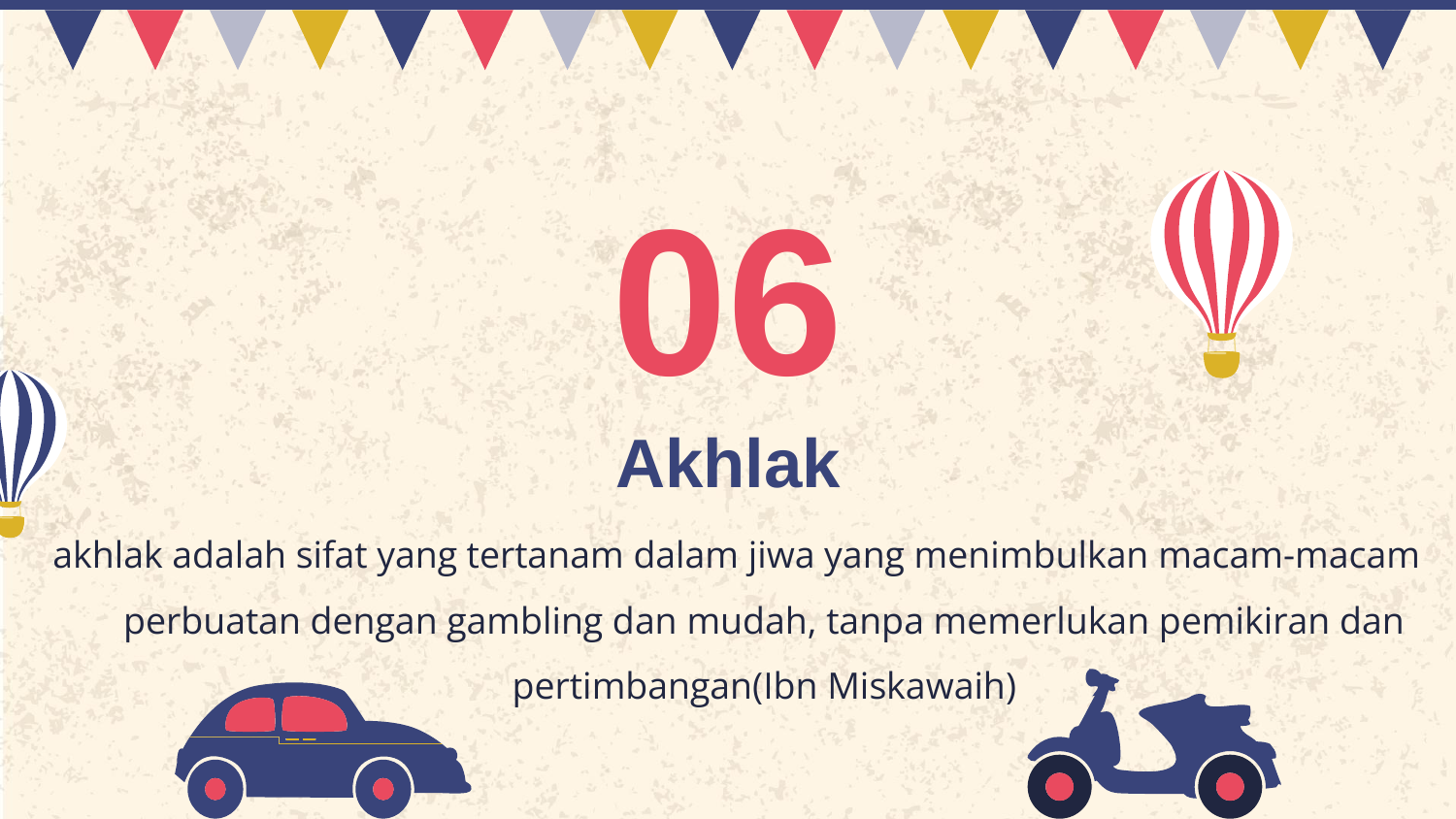

06

# Akhlak
akhlak adalah sifat yang tertanam dalam jiwa yang menimbulkan macam-macam perbuatan dengan gambling dan mudah, tanpa memerlukan pemikiran dan pertimbangan(Ibn Miskawaih)